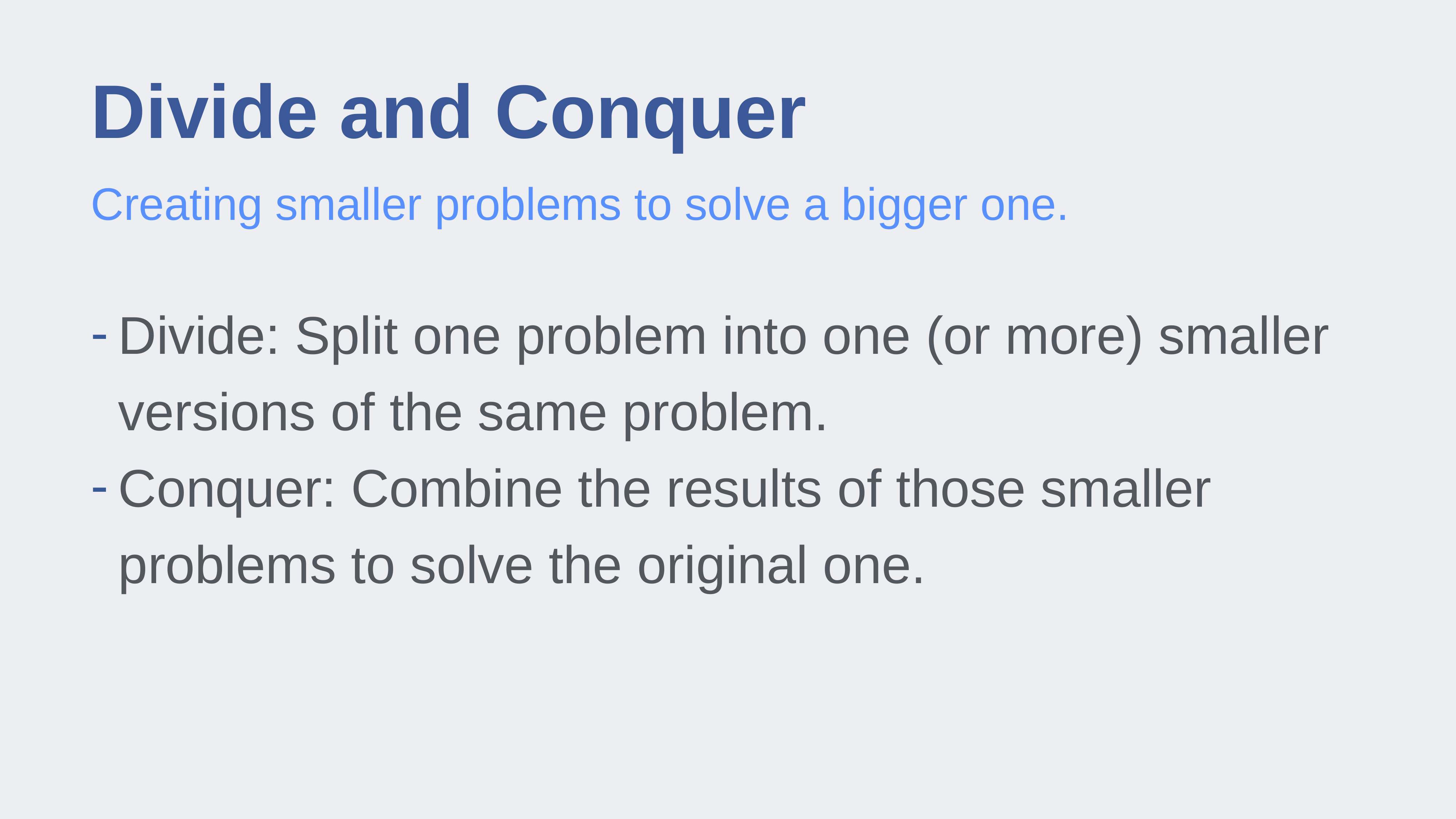

# Divide and Conquer
Creating smaller problems to solve a bigger one.
Divide: Split one problem into one (or more) smaller versions of the same problem.
Conquer: Combine the results of those smaller problems to solve the original one.